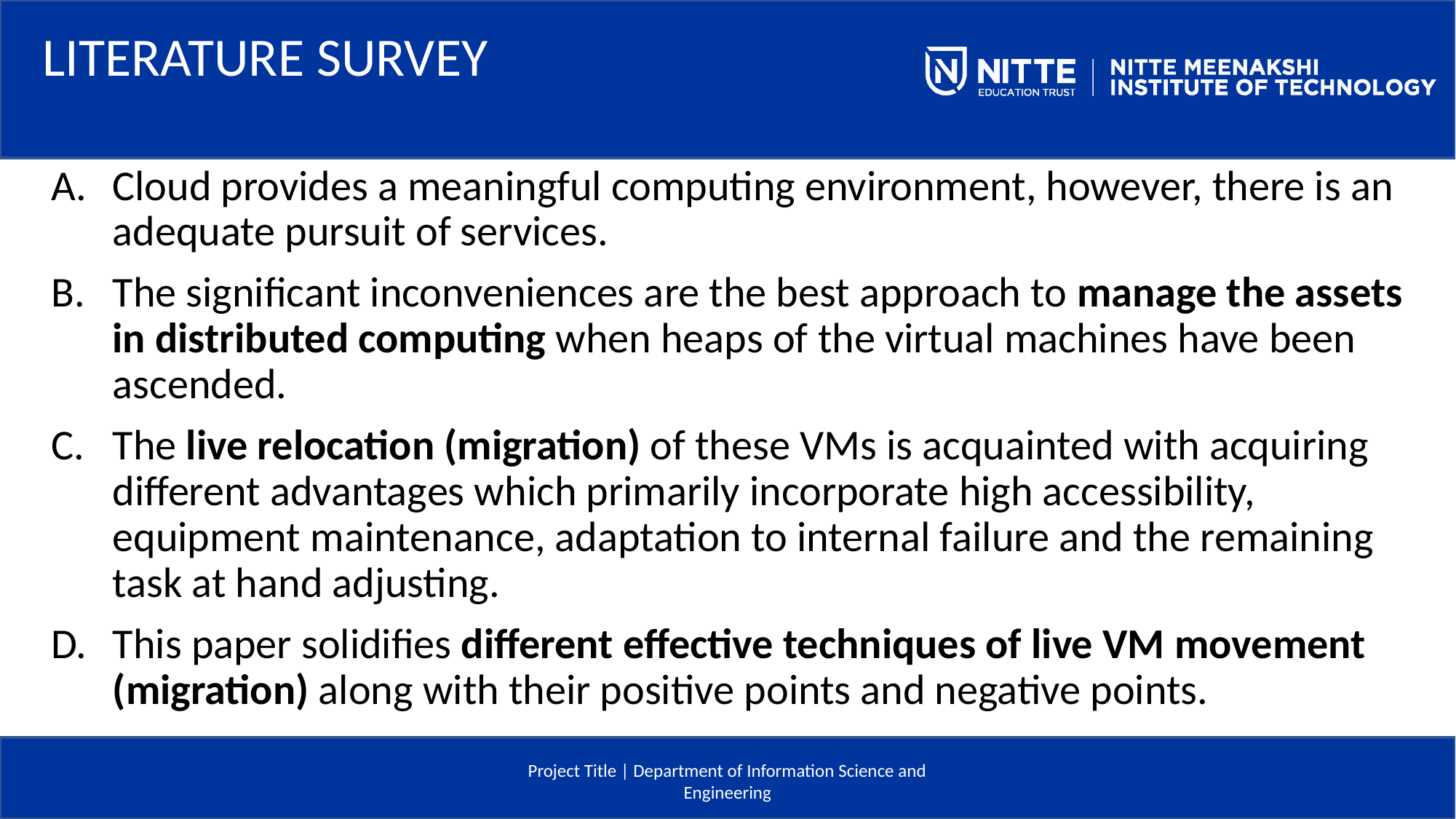

LITERATURE SURVEY
Cloud provides a meaningful computing environment, however, there is an adequate pursuit of services.
The significant inconveniences are the best approach to manage the assets in distributed computing when heaps of the virtual machines have been ascended.
The live relocation (migration) of these VMs is acquainted with acquiring different advantages which primarily incorporate high accessibility, equipment maintenance, adaptation to internal failure and the remaining task at hand adjusting.
This paper solidifies different effective techniques of live VM movement (migration) along with their positive points and negative points.

Project Title | Department of Information Science and Engineering